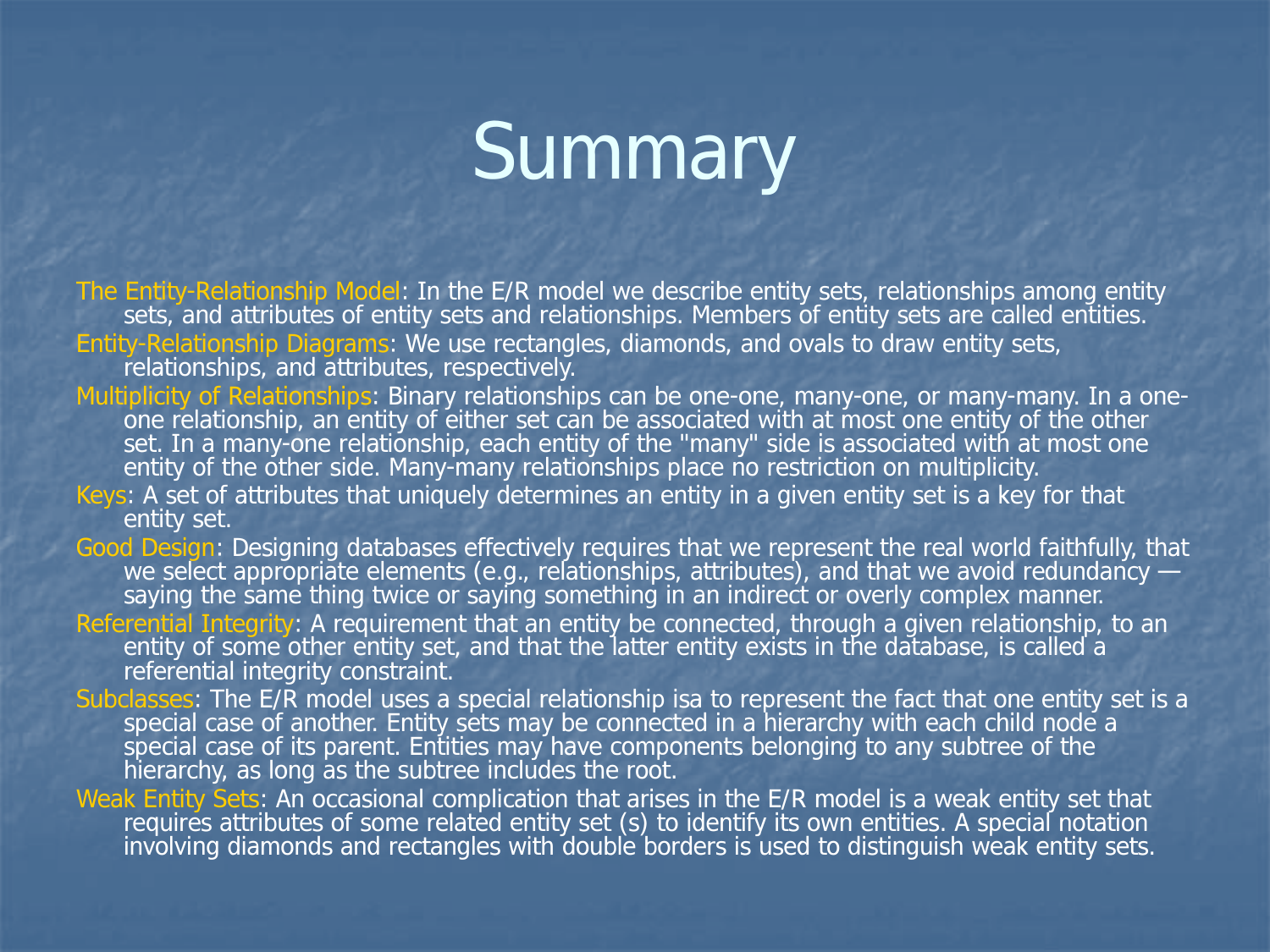

# Summary
The Entity-Relationship Model: In the E/R model we describe entity sets, relationships among entity sets, and attributes of entity sets and relationships. Members of entity sets are called entities.
Entity-Relationship Diagrams: We use rectangles, diamonds, and ovals to draw entity sets, relationships, and attributes, respectively.
Multiplicity of Relationships: Binary relationships can be one-one, many-one, or many-many. In a one-one relationship, an entity of either set can be associated with at most one entity of the other set. In a many-one relationship, each entity of the "many" side is associated with at most one entity of the other side. Many-many relationships place no restriction on multiplicity.
Keys: A set of attributes that uniquely determines an entity in a given entity set is a key for that entity set.
Good Design: Designing databases effectively requires that we represent the real world faithfully, that we select appropriate elements (e.g., relationships, attributes), and that we avoid redundancy — saying the same thing twice or saying something in an indirect or overly complex manner.
Referential Integrity: A requirement that an entity be connected, through a given relationship, to an entity of some other entity set, and that the latter entity exists in the database, is called a referential integrity constraint.
Subclasses: The E/R model uses a special relationship isa to represent the fact that one entity set is a special case of another. Entity sets may be connected in a hierarchy with each child node a special case of its parent. Entities may have components belonging to any subtree of the hierarchy, as long as the subtree includes the root.
Weak Entity Sets: An occasional complication that arises in the E/R model is a weak entity set that requires attributes of some related entity set (s) to identify its own entities. A special notation involving diamonds and rectangles with double borders is used to distinguish weak entity sets.